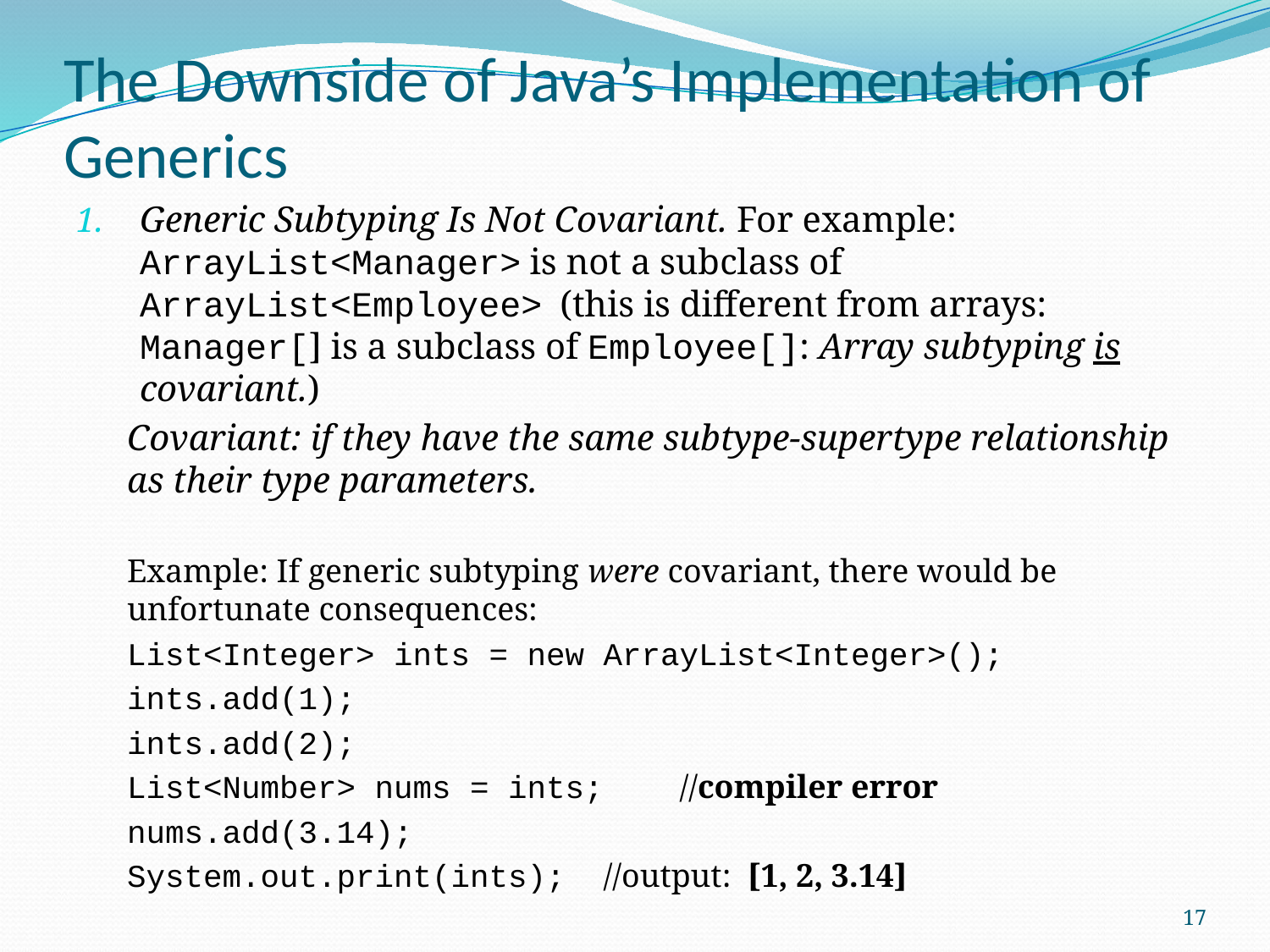

# The Downside of Java’s Implementation of Generics
Generic Subtyping Is Not Covariant. For example: ArrayList<Manager> is not a subclass of ArrayList<Employee>  (this is different from arrays: Manager[] is a subclass of Employee[]: Array subtyping is covariant.)
Covariant: if they have the same subtype-supertype relationship as their type parameters.

Example: If generic subtyping were covariant, there would be unfortunate consequences:
List<Integer> ints = new ArrayList<Integer>();
ints.add(1);
ints.add(2);
List<Number> nums = ints;    //compiler error
nums.add(3.14);
System.out.print(ints);  //output:  [1, 2, 3.14]

17